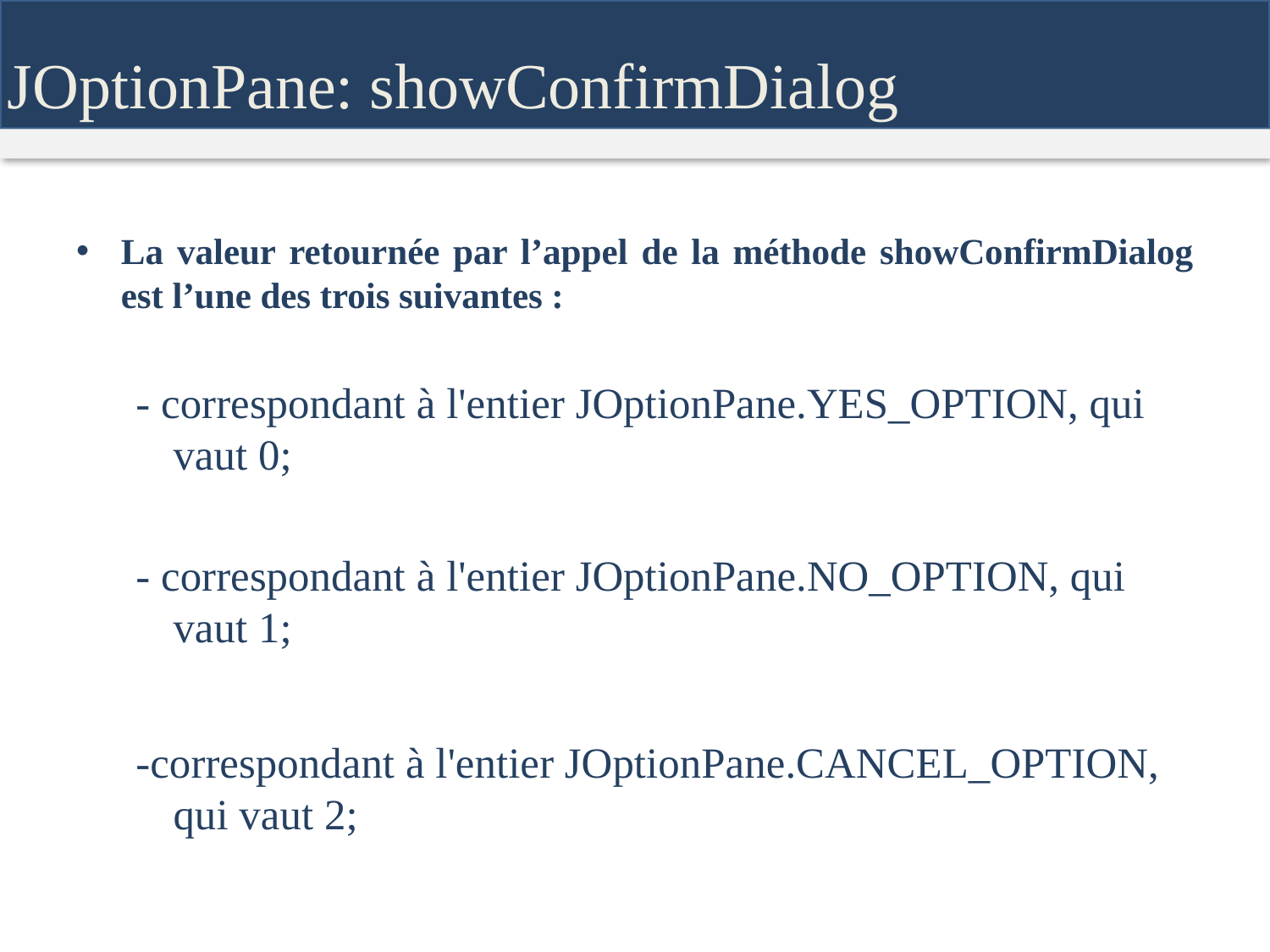

JOptionPane: showConfirmDialog

La valeur retournée par l’appel de la méthode showConfirmDialog est l’une des trois suivantes :

- correspondant à l'entier JOptionPane.YES_OPTION, qui vaut 0;

- correspondant à l'entier JOptionPane.NO_OPTION, qui vaut 1;

-correspondant à l'entier JOptionPane.CANCEL_OPTION, qui vaut 2;